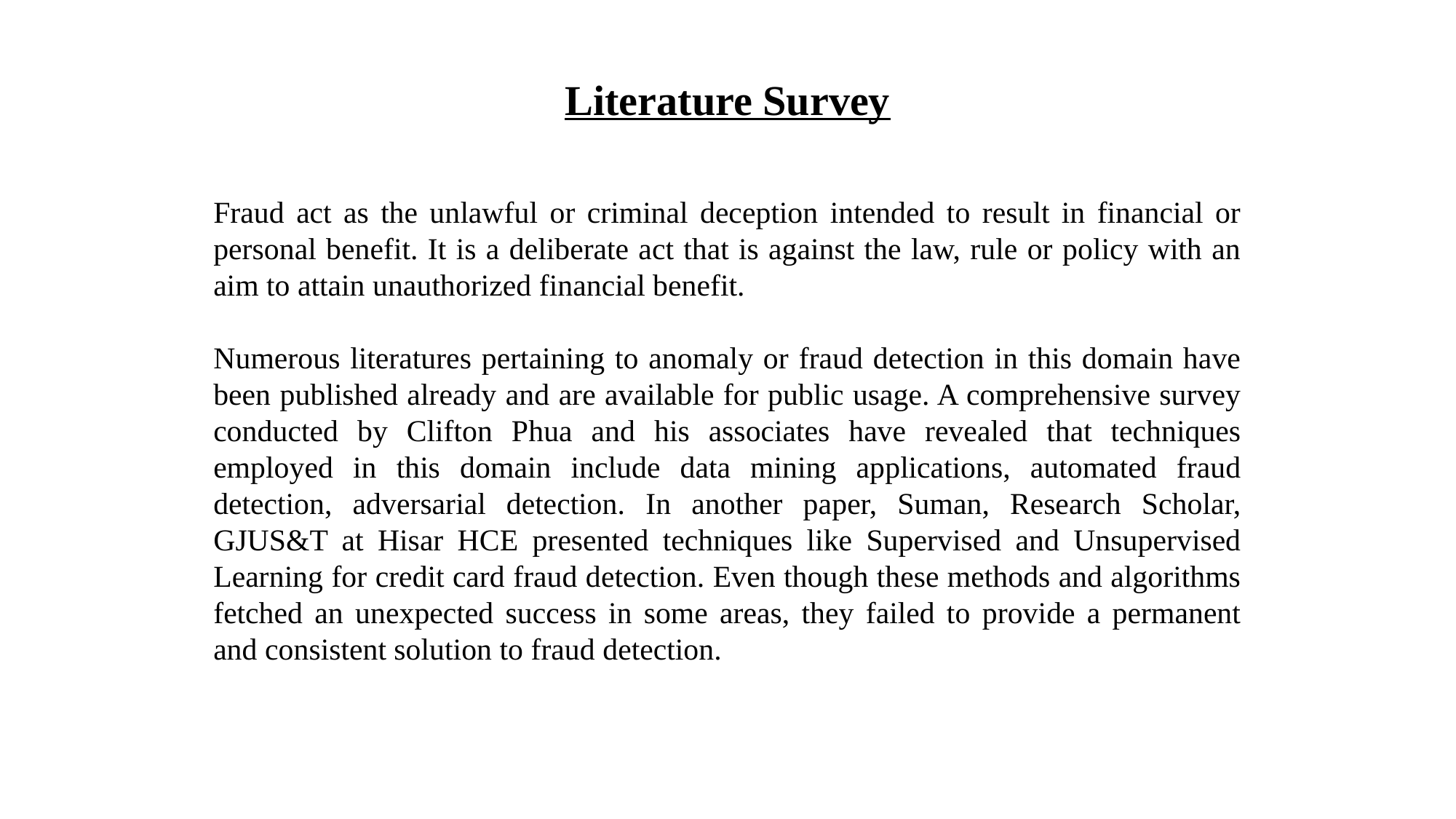

Literature Survey
Fraud act as the unlawful or criminal deception intended to result in financial or personal benefit. It is a deliberate act that is against the law, rule or policy with an aim to attain unauthorized financial benefit.

Numerous literatures pertaining to anomaly or fraud detection in this domain have been published already and are available for public usage. A comprehensive survey conducted by Clifton Phua and his associates have revealed that techniques employed in this domain include data mining applications, automated fraud detection, adversarial detection. In another paper, Suman, Research Scholar, GJUS&T at Hisar HCE presented techniques like Supervised and Unsupervised Learning for credit card fraud detection. Even though these methods and algorithms fetched an unexpected success in some areas, they failed to provide a permanent and consistent solution to fraud detection.